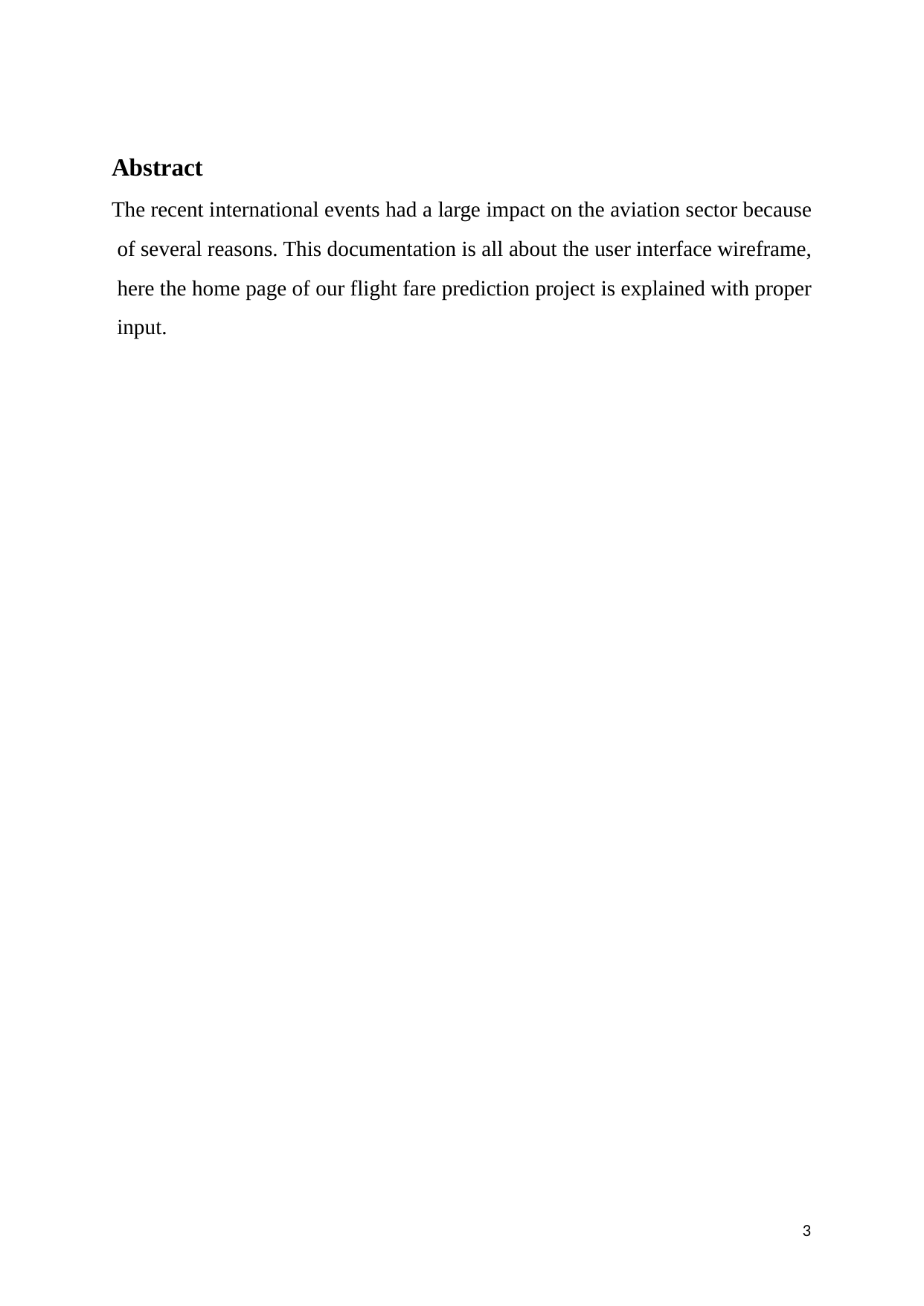

Abstract
The recent international events had a large impact on the aviation sector because  of several reasons. This documentation is all about the user interface wireframe,  here the home page of our flight fare prediction project is explained with proper  input.
3